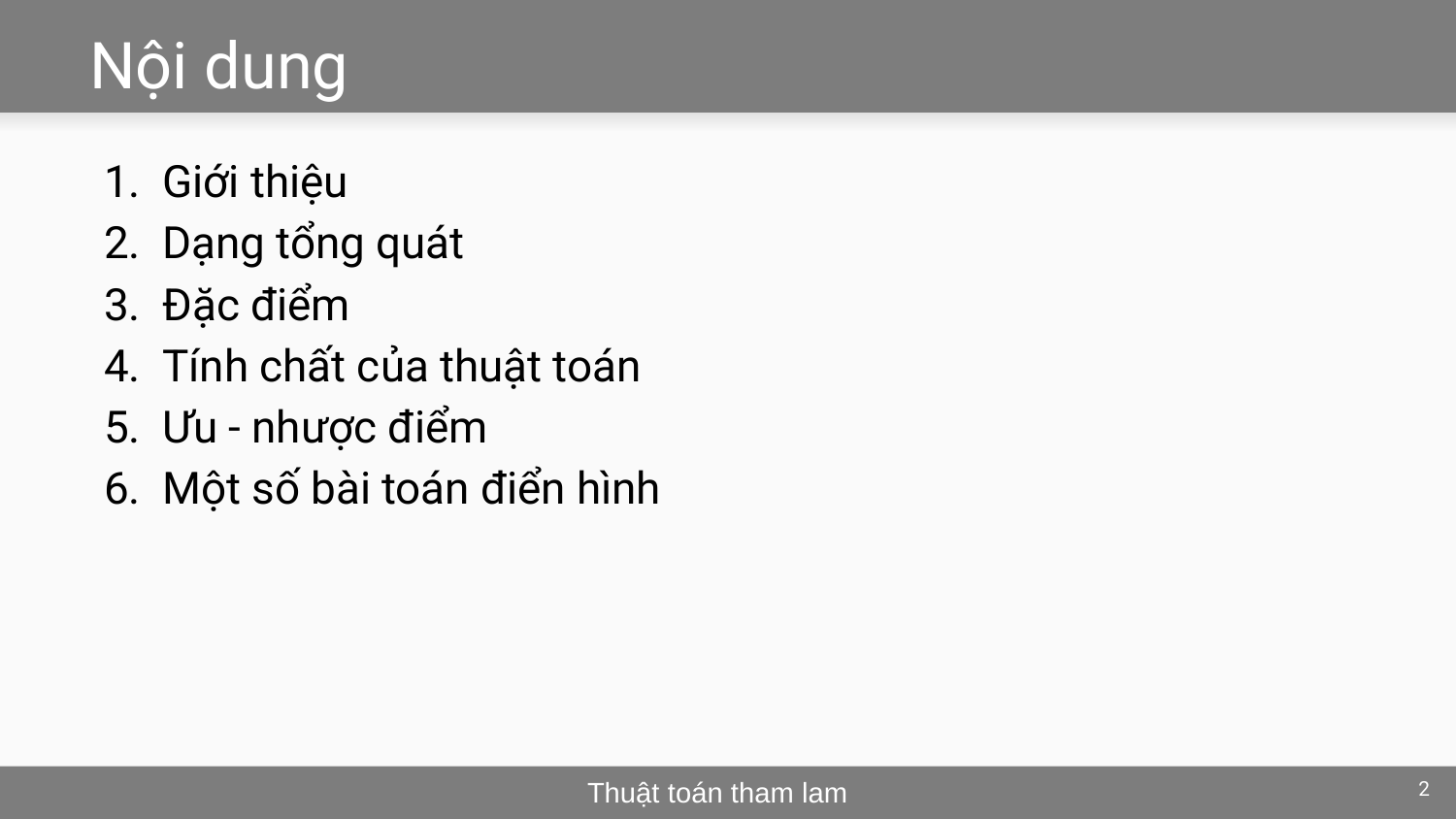

# Nội dung
Giới thiệu
Dạng tổng quát
Đặc điểm
Tính chất của thuật toán
Ưu - nhược điểm
Một số bài toán điển hình
2